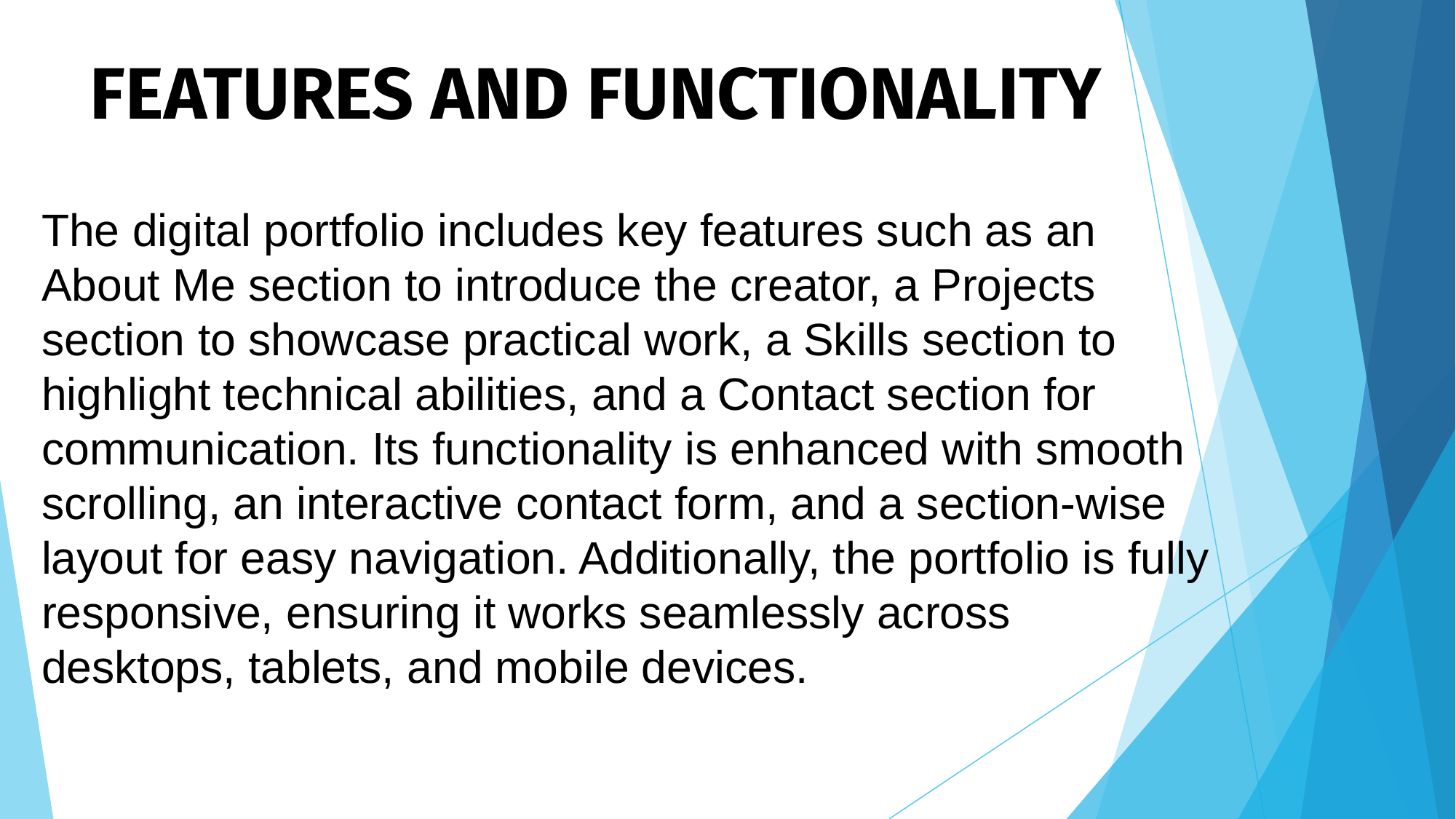

# FEATURES AND FUNCTIONALITY
The digital portfolio includes key features such as an About Me section to introduce the creator, a Projects section to showcase practical work, a Skills section to highlight technical abilities, and a Contact section for communication. Its functionality is enhanced with smooth scrolling, an interactive contact form, and a section-wise layout for easy navigation. Additionally, the portfolio is fully responsive, ensuring it works seamlessly across desktops, tablets, and mobile devices.